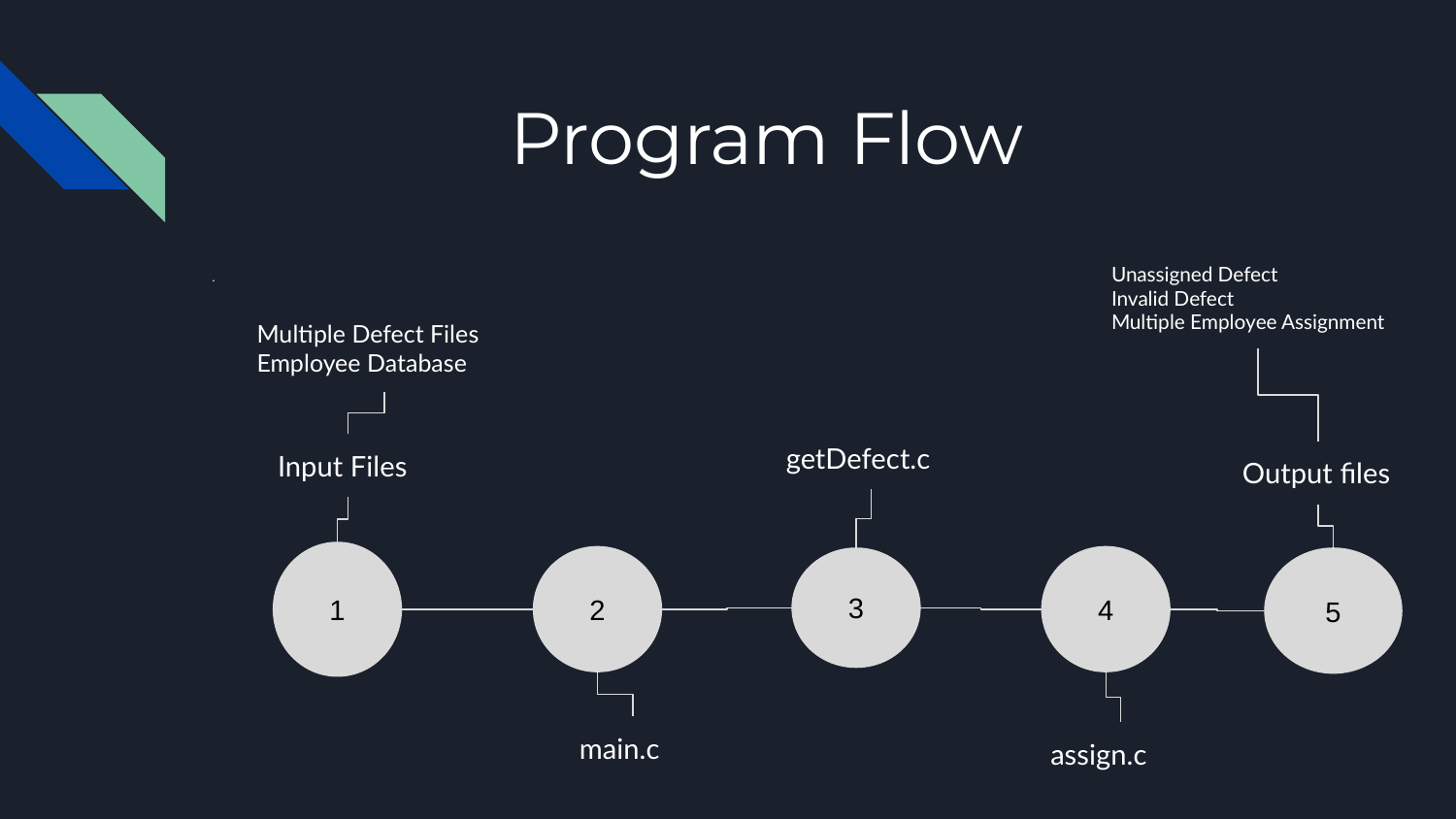

# Program Flow

Multiple Defect Files
Employee Database
Unassigned Defect
Invalid Defect
Multiple Employee Assignment
.
getDefect.c
Input Files
Output files
1
2
4
3
5
main.c
assign.c